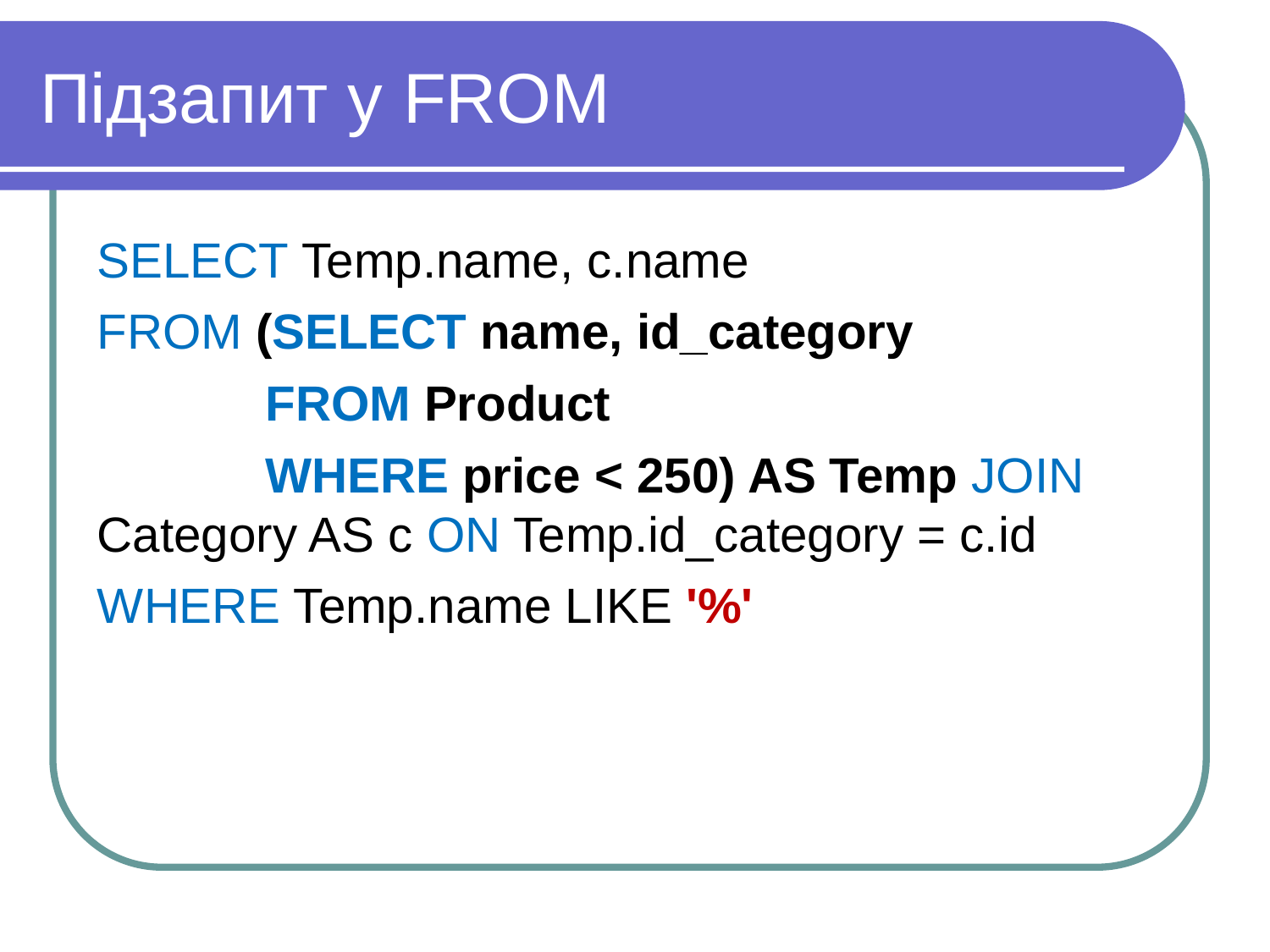

Підзапит у FROM
SELECT Temp.name, c.name
FROM (SELECT name, id_category
	   FROM Product
	   WHERE price < 250) AS Temp JOIN Category AS c ON Temp.id_category = c.id
WHERE Temp.name LIKE '%'